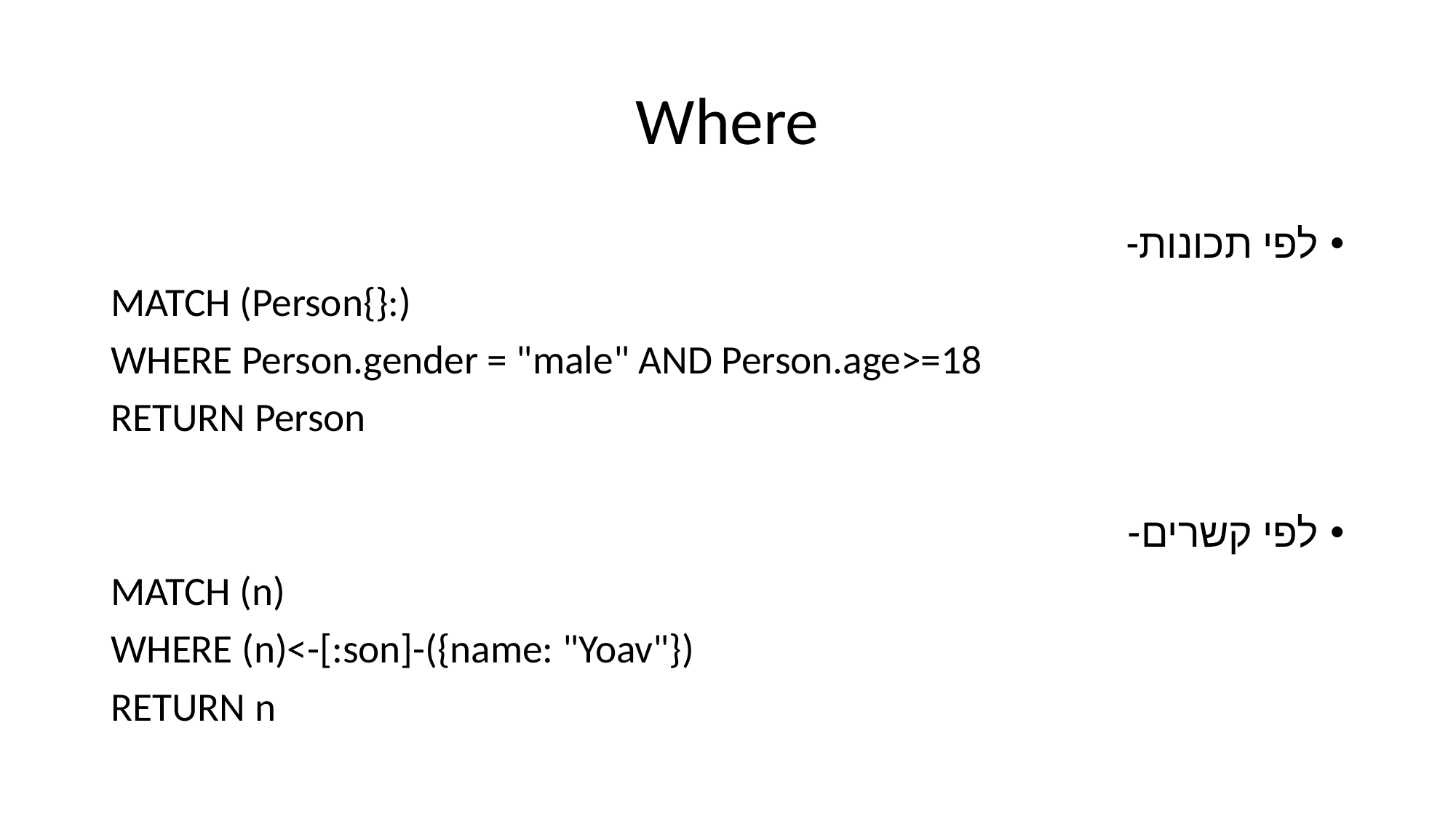

# Where
לפי תכונות-
MATCH (Person{}:)
WHERE Person.gender = "male" AND Person.age>=18
RETURN Person

לפי קשרים-
MATCH (n)
WHERE (n)<-[:son]-({name: "Yoav"})
RETURN n